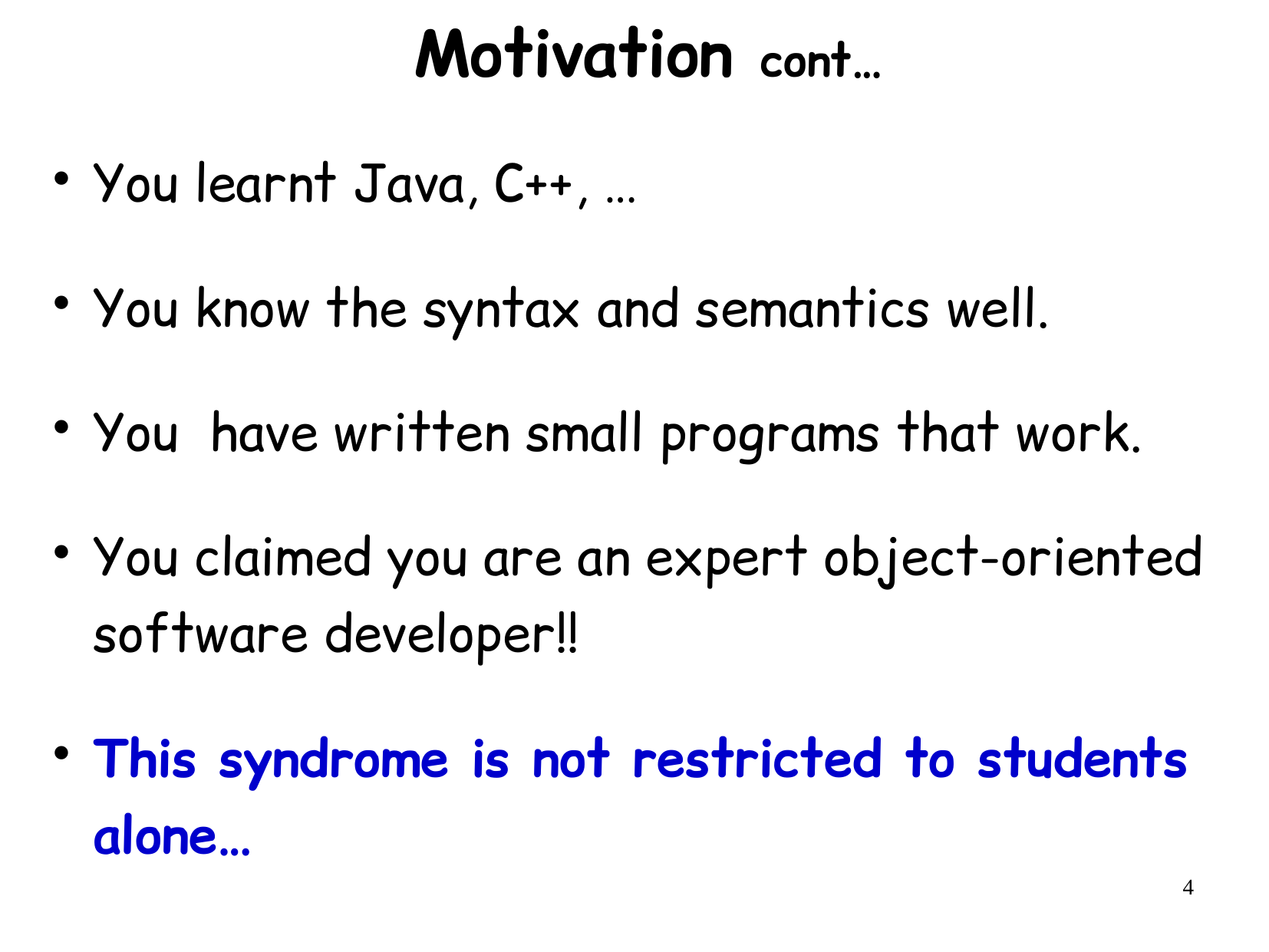

Motivation cont…
You learnt Java, C++, …
You know the syntax and semantics well.
You  have written small programs that work.
You claimed you are an expert object-oriented software developer!!
This syndrome is not restricted to students alone…